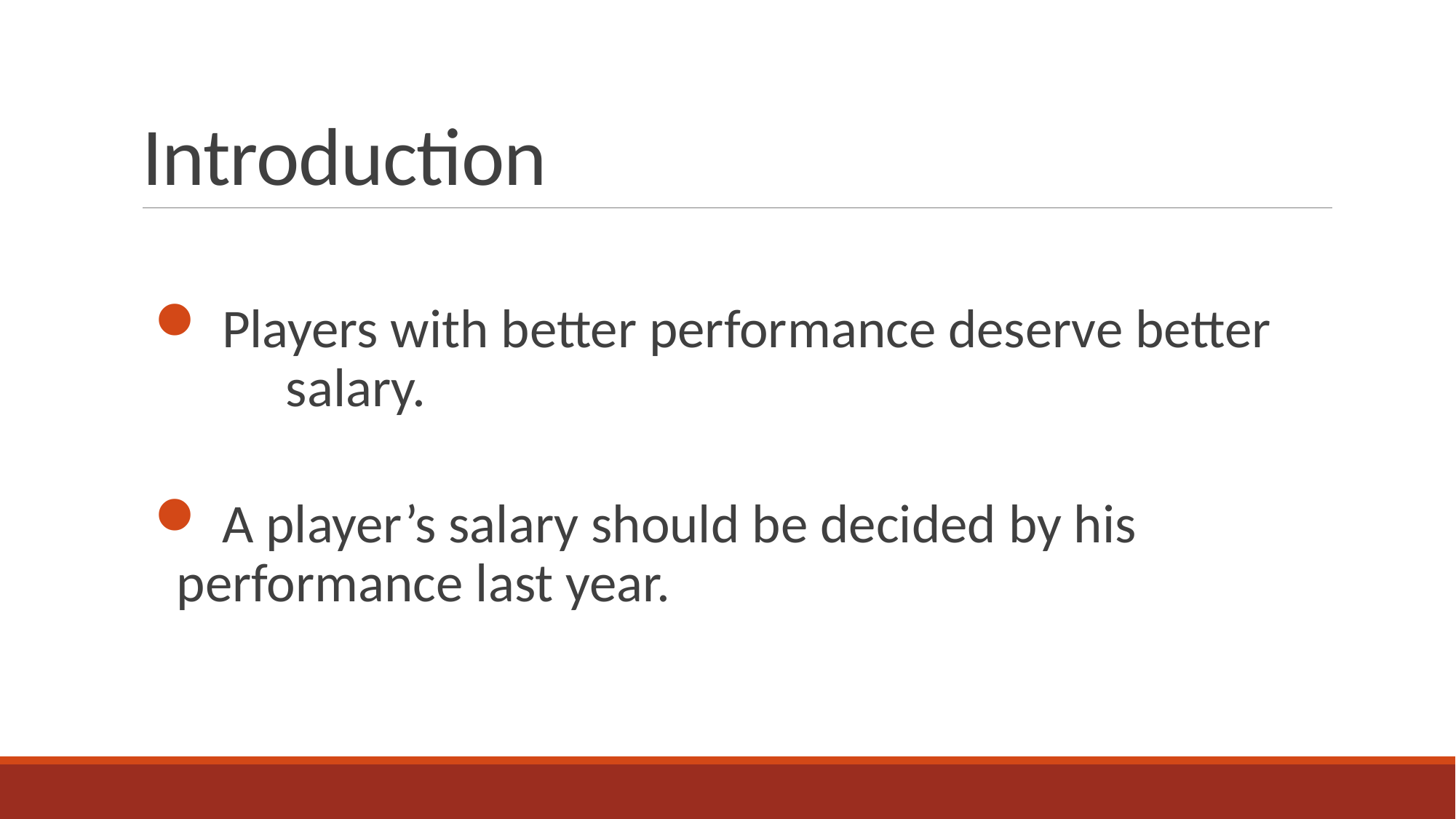

# Introduction

 Players with better performance deserve better 	salary.

 A player’s salary should be decided by his 	performance last year.